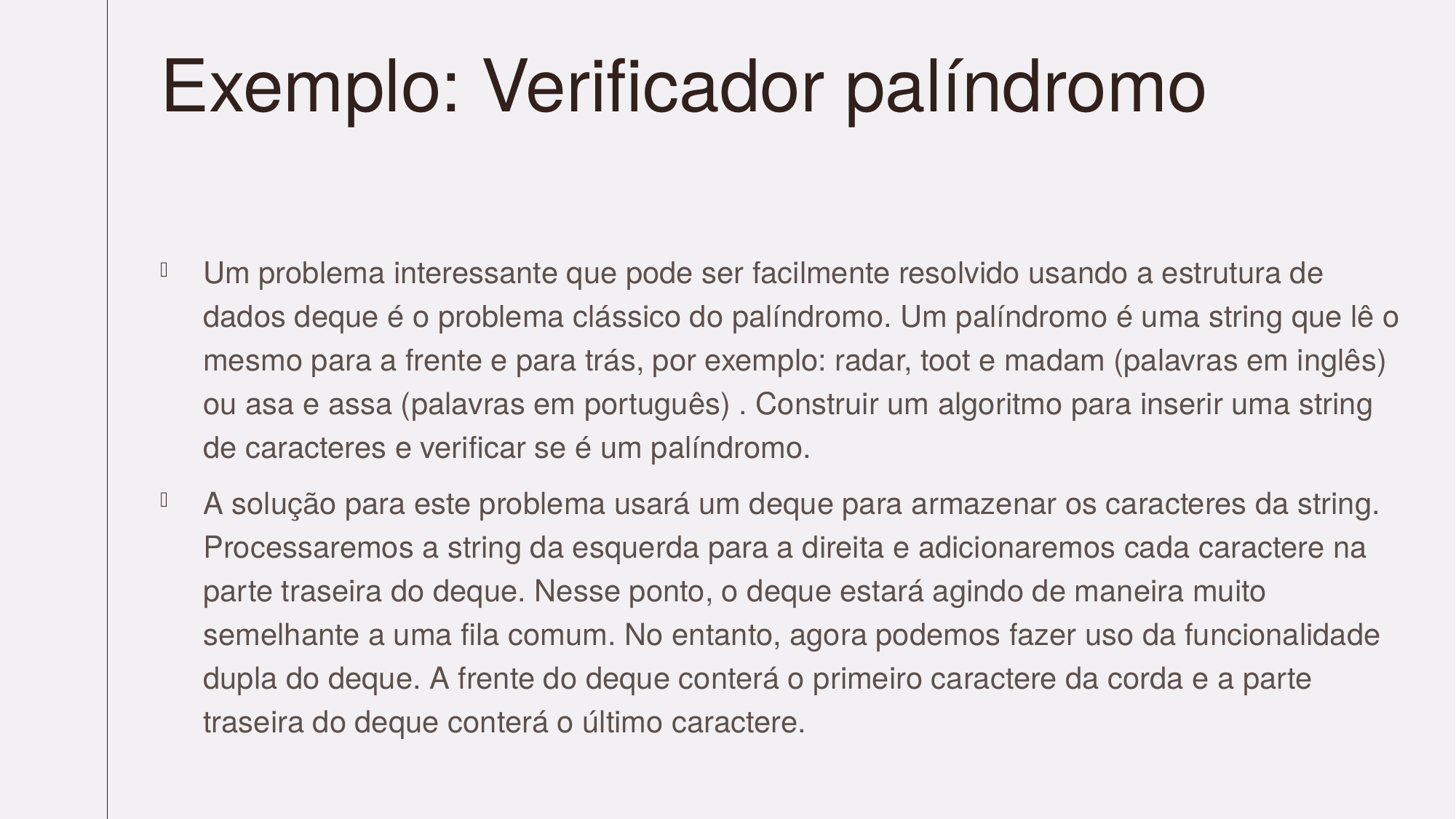

# Exemplo: Verificador palíndromo
Um problema interessante que pode ser facilmente resolvido usando a estrutura de dados deque é o problema clássico do palíndromo. Um palíndromo é uma string que lê o mesmo para a frente e para trás, por exemplo: radar, toot e madam (palavras em inglês) ou asa e assa (palavras em português) . Construir um algoritmo para inserir uma string de caracteres e verificar se é um palíndromo.
A solução para este problema usará um deque para armazenar os caracteres da string. Processaremos a string da esquerda para a direita e adicionaremos cada caractere na parte traseira do deque. Nesse ponto, o deque estará agindo de maneira muito semelhante a uma fila comum. No entanto, agora podemos fazer uso da funcionalidade dupla do deque. A frente do deque conterá o primeiro caractere da corda e a parte traseira do deque conterá o último caractere.